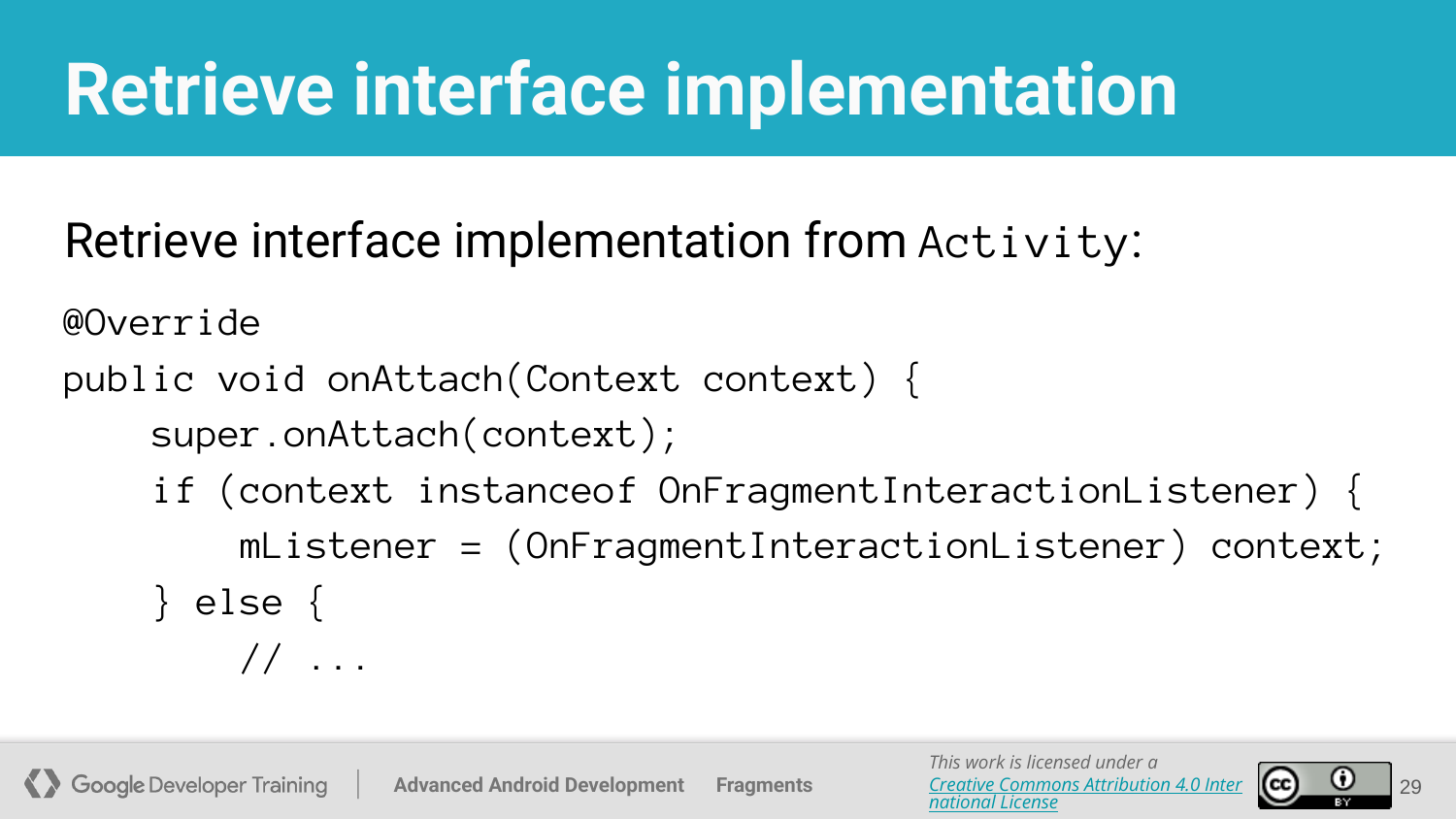

# Retrieve interface implementation
Retrieve interface implementation from Activity:
@Override
public void onAttach(Context context) {
    super.onAttach(context);
    if (context instanceof OnFragmentInteractionListener) {
        mListener = (OnFragmentInteractionListener) context;
    } else {
        // ...
29